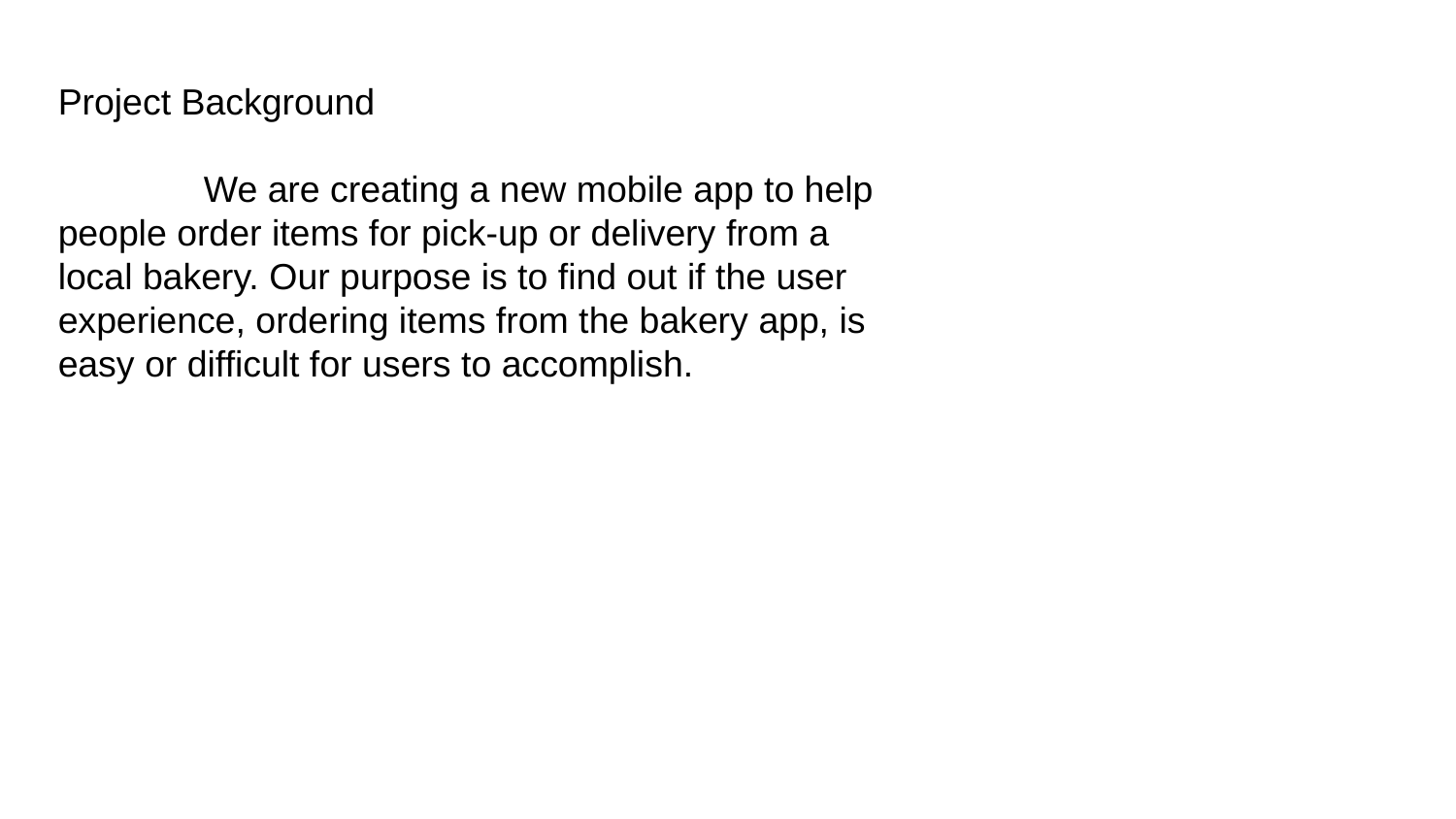

Project Background

	We are creating a new mobile app to help people order items for pick-up or delivery from a local bakery. Our purpose is to find out if the user experience, ordering items from the bakery app, is easy or difficult for users to accomplish.